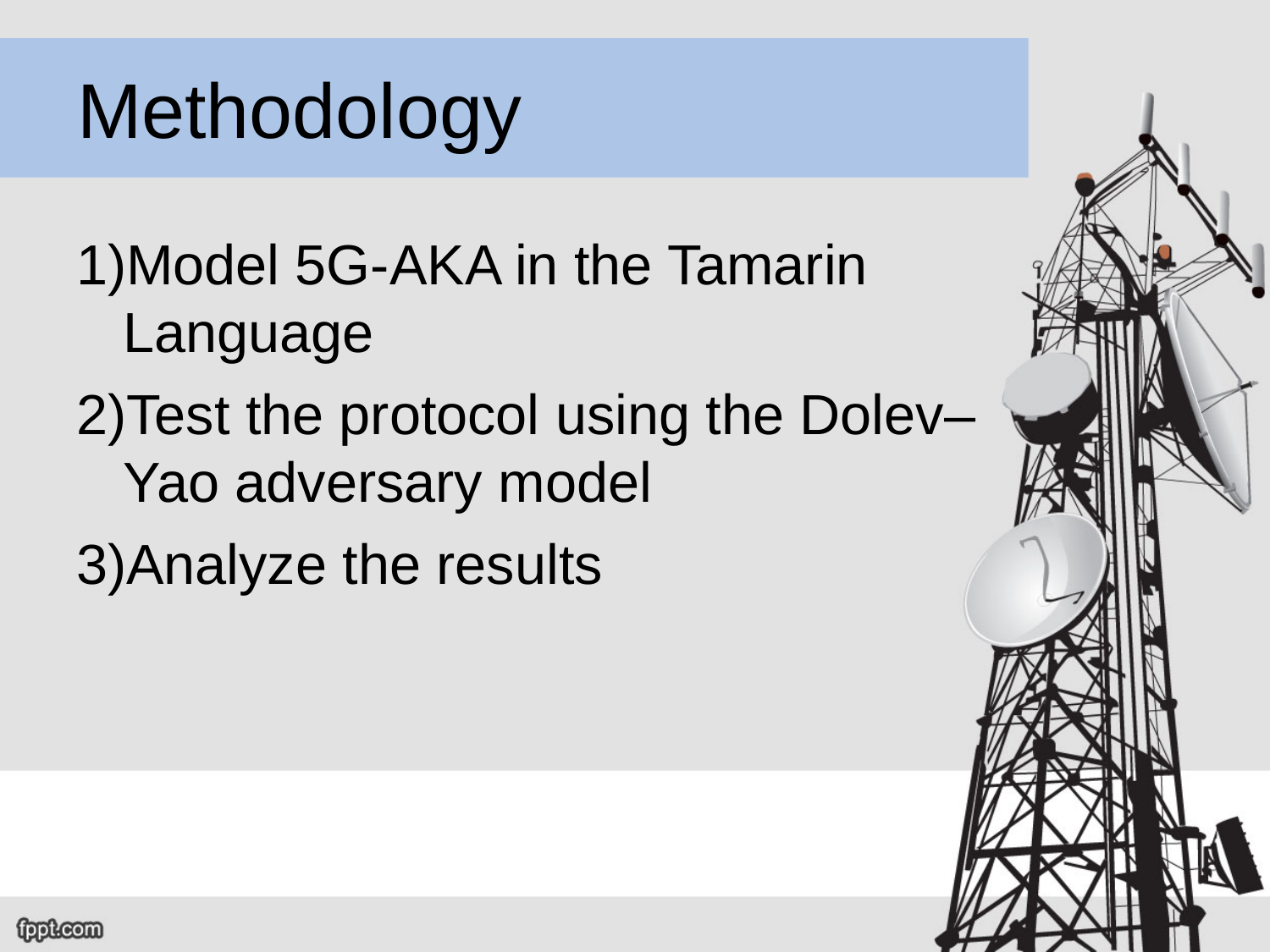

Methodology
Model 5G-AKA in the Tamarin Language
Test the protocol using the Dolev–Yao adversary model
Analyze the results